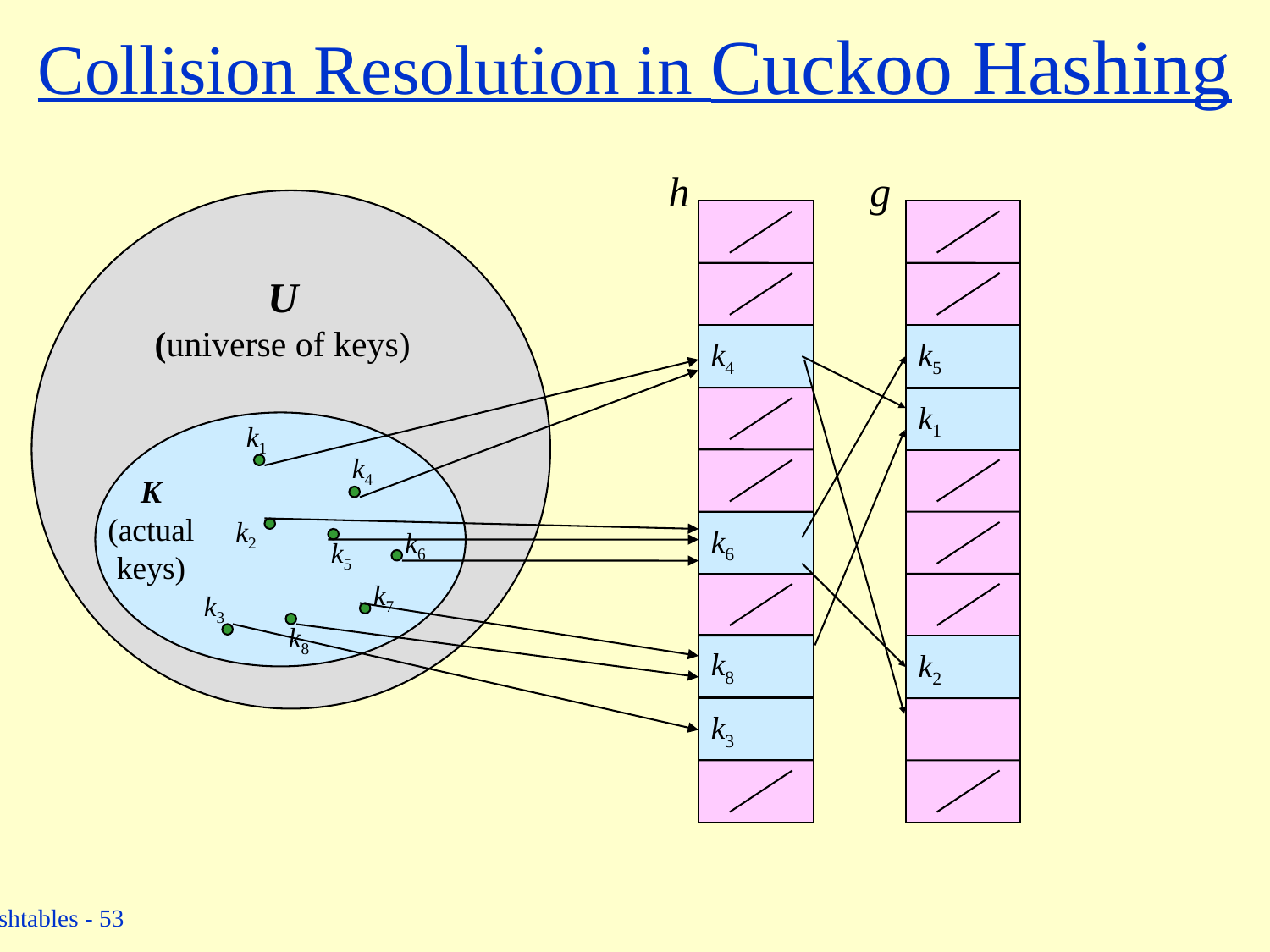

# Collision Resolution in Cuckoo Hashing
h
g

U
(universe of keys)

k4

k5

k1

k1

k4

K
(actual
keys)

k2

k6

k6

k5

k7

k3

k8

k8
k7

k2

k3